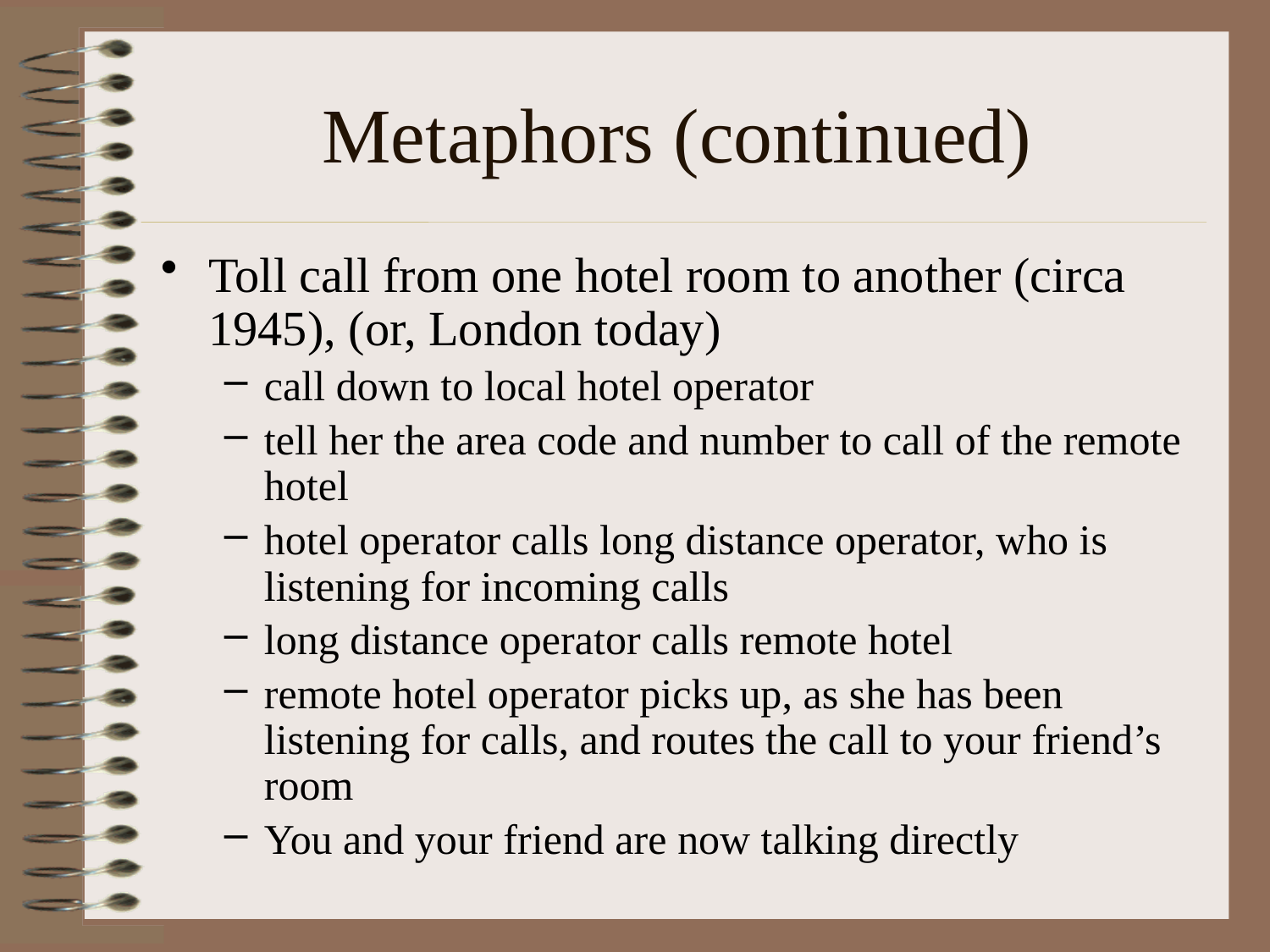

# Metaphors (continued)
Toll call from one hotel room to another (circa 1945), (or, London today)
call down to local hotel operator
tell her the area code and number to call of the remote hotel
hotel operator calls long distance operator, who is listening for incoming calls
long distance operator calls remote hotel
remote hotel operator picks up, as she has been listening for calls, and routes the call to your friend’s room
You and your friend are now talking directly